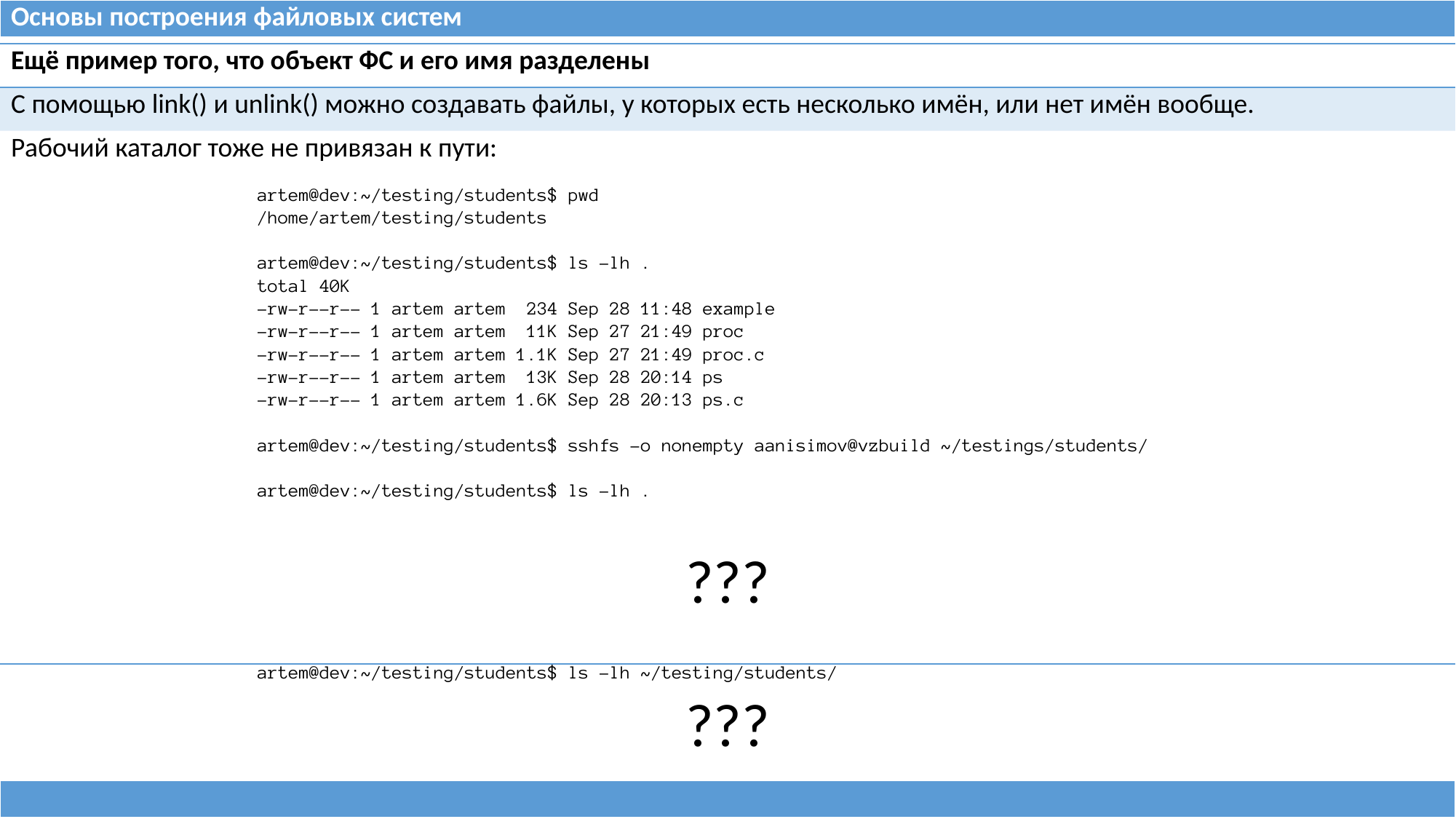

| Основы построения файловых систем |
| --- |
| Ещё пример того, что объект ФС и его имя разделены |
| --- |
| С помощью link() и unlink() можно создавать файлы, у которых есть несколько имён, или нет имён вообще. |
| Рабочий каталог тоже не привязан к пути: |
artem@dev:~/testing/students$ pwd
/home/artem/testing/students

artem@dev:~/testing/students$ ls -lh .
total 40K
-rw-r--r-- 1 artem artem  234 Sep 28 11:48 example
-rw-r--r-- 1 artem artem  11K Sep 27 21:49 proc
-rw-r--r-- 1 artem artem 1.1K Sep 27 21:49 proc.c
-rw-r--r-- 1 artem artem  13K Sep 28 20:14 ps
-rw-r--r-- 1 artem artem 1.6K Sep 28 20:13 ps.c

artem@dev:~/testing/students$ sshfs -o nonempty aanisimov@vzbuild ~/testings/students/

artem@dev:~/testing/students$ ls -lh .

artem@dev:~/testing/students$ ls -lh ~/testing/students/
???
???
|  |
| --- |